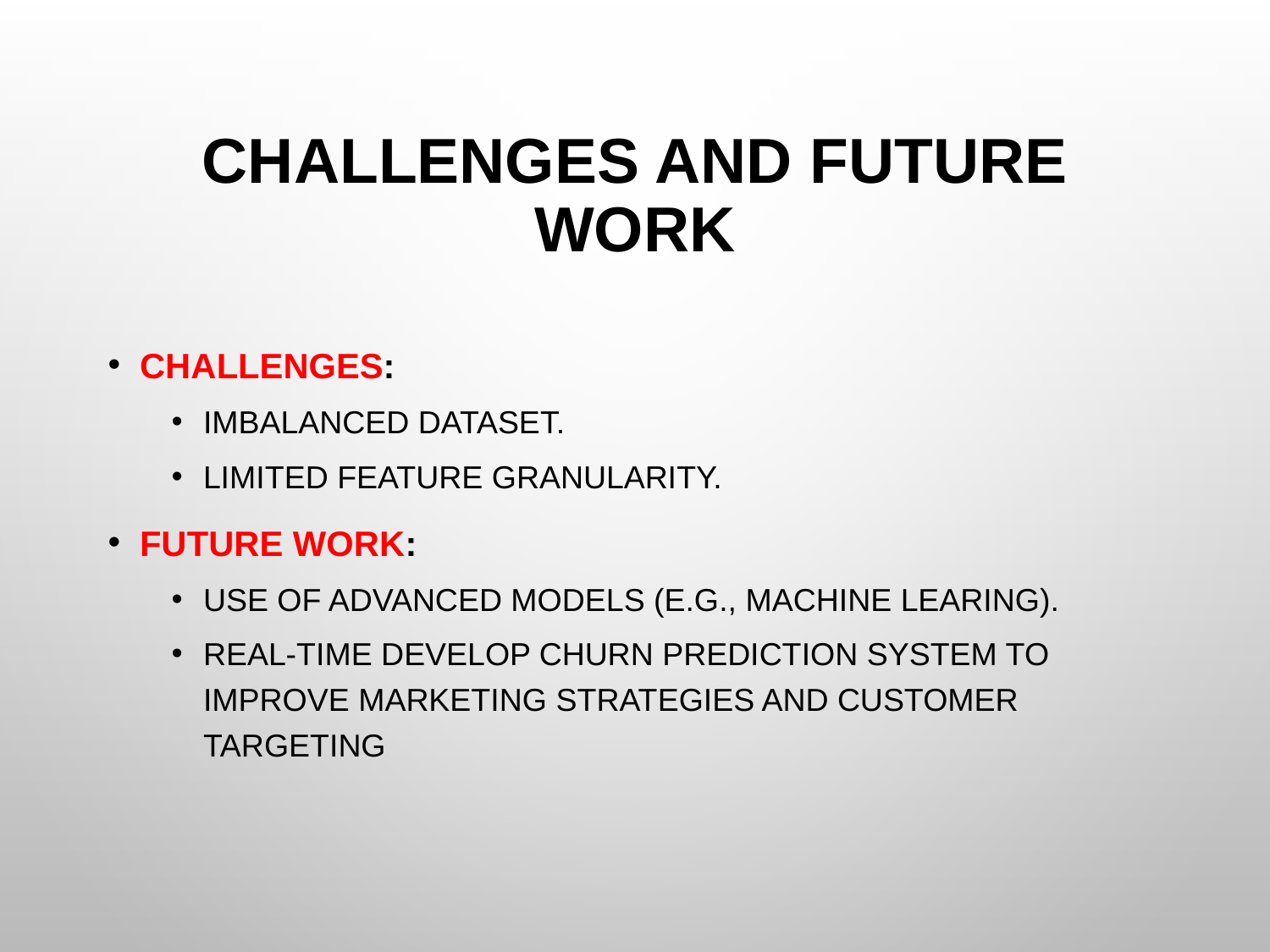

# Challenges and Future Work
Challenges:
Imbalanced dataset.
Limited feature granularity.
Future Work:
Use of advanced models (e.g., machine learing).
real-time develop churn prediction system to improve marketing strategies and customer targeting